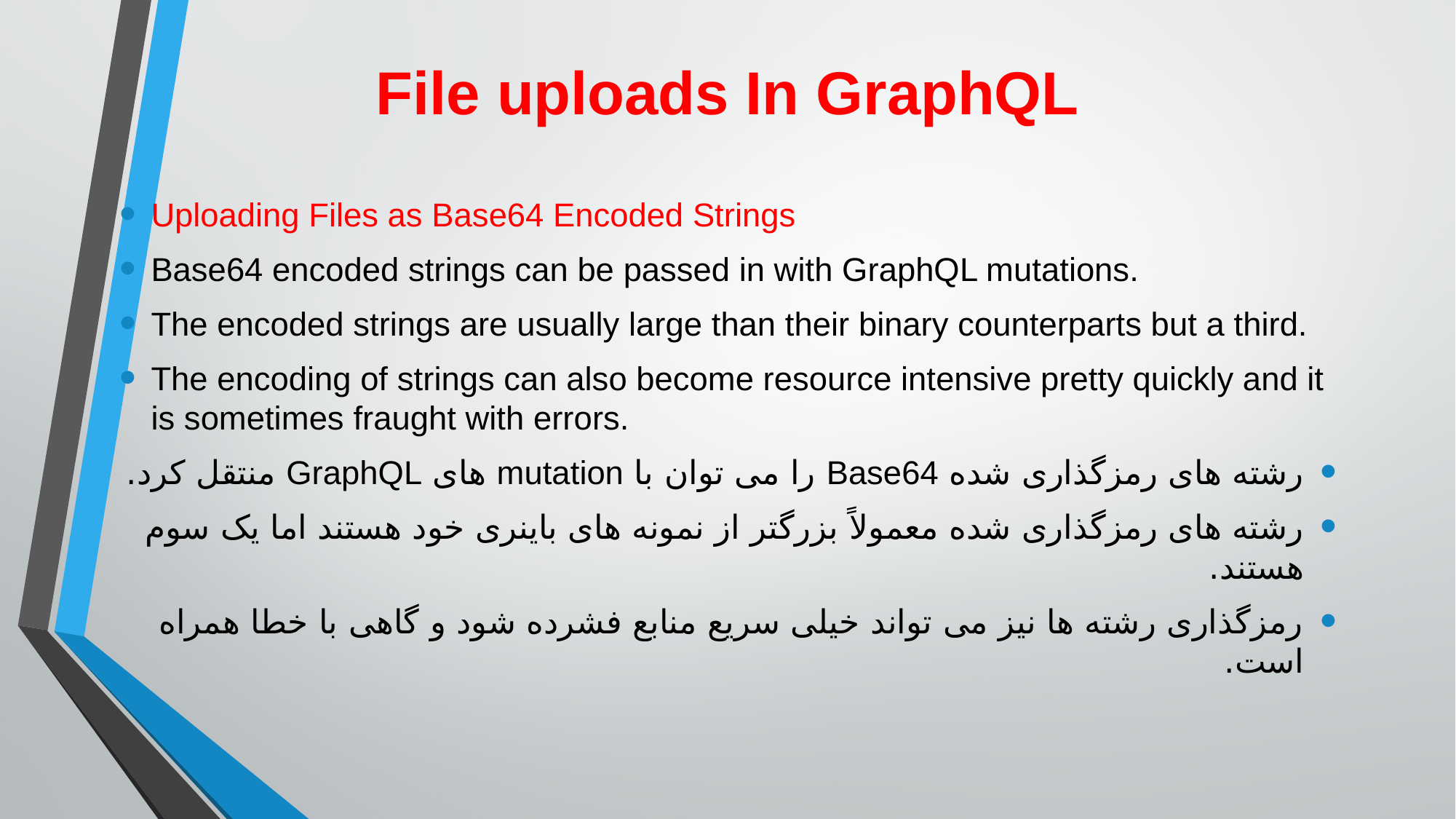

# File uploads In GraphQL
Uploading Files as Base64 Encoded Strings
Base64 encoded strings can be passed in with GraphQL mutations.
The encoded strings are usually large than their binary counterparts but a third.
The encoding of strings can also become resource intensive pretty quickly and it is sometimes fraught with errors.
رشته های رمزگذاری شده Base64 را می توان با mutation های GraphQL منتقل کرد.
رشته های رمزگذاری شده معمولاً بزرگتر از نمونه های باینری خود هستند اما یک سوم هستند.
رمزگذاری رشته ها نیز می تواند خیلی سریع منابع فشرده شود و گاهی با خطا همراه است.